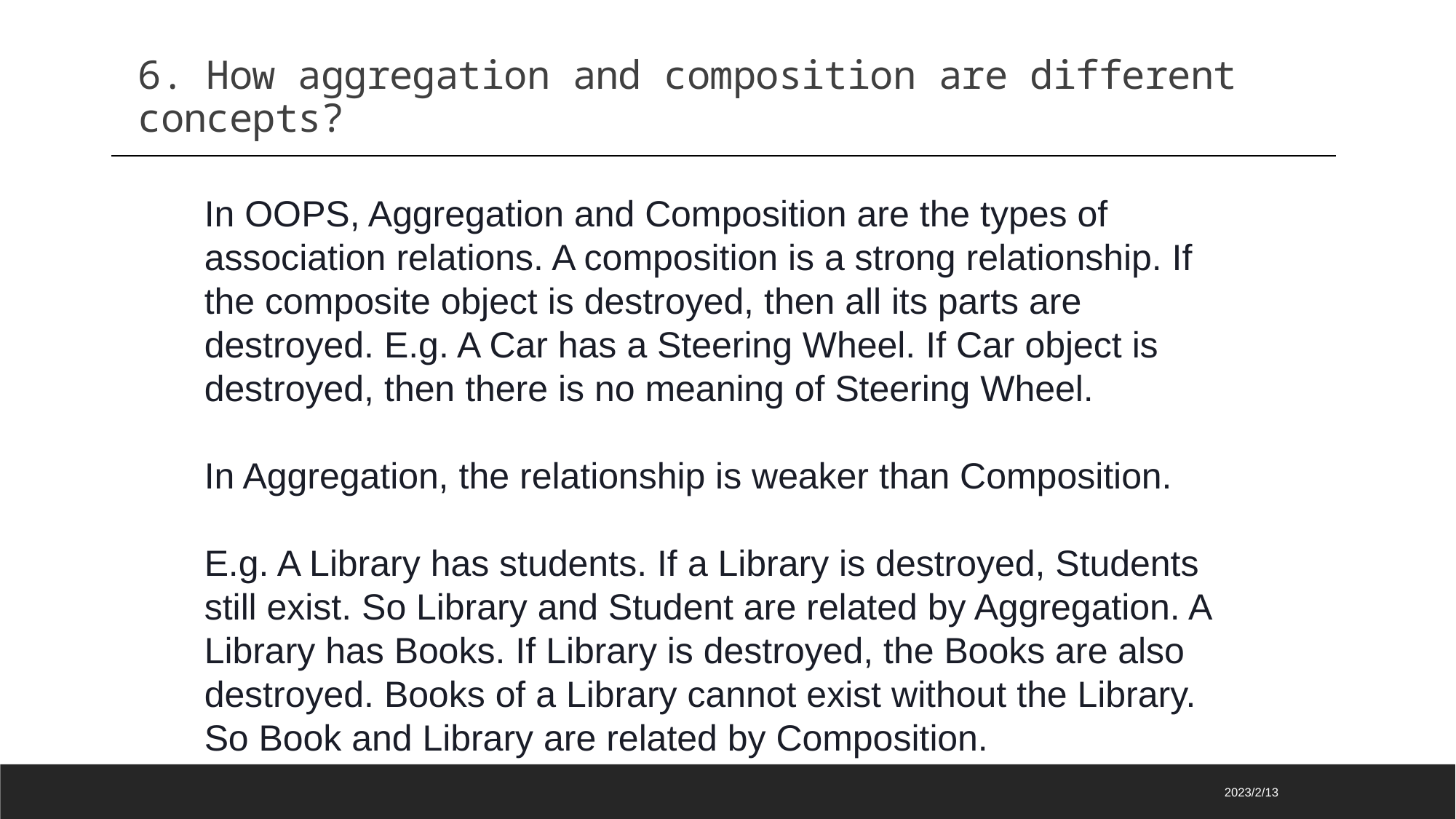

6. How aggregation and composition are different concepts?
In OOPS, Aggregation and Composition are the types of association relations. A composition is a strong relationship. If the composite object is destroyed, then all its parts are destroyed. E.g. A Car has a Steering Wheel. If Car object is destroyed, then there is no meaning of Steering Wheel.
In Aggregation, the relationship is weaker than Composition.
E.g. A Library has students. If a Library is destroyed, Students still exist. So Library and Student are related by Aggregation. A Library has Books. If Library is destroyed, the Books are also destroyed. Books of a Library cannot exist without the Library. So Book and Library are related by Composition.
2023/2/13